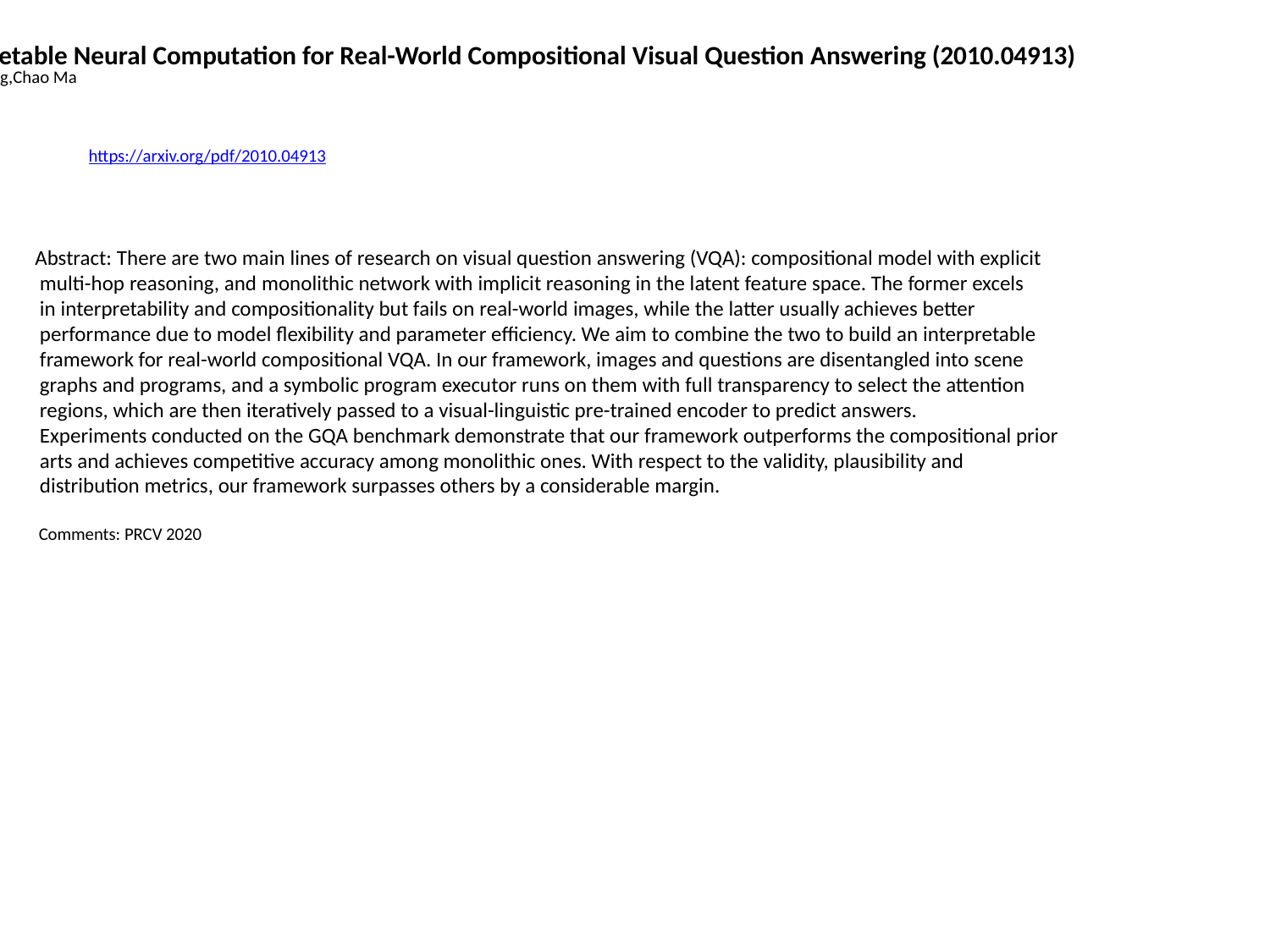

Interpretable Neural Computation for Real-World Compositional Visual Question Answering (2010.04913)
Ruixue Tang,Chao Ma

https://arxiv.org/pdf/2010.04913

Abstract: There are two main lines of research on visual question answering (VQA): compositional model with explicit
 multi-hop reasoning, and monolithic network with implicit reasoning in the latent feature space. The former excels
 in interpretability and compositionality but fails on real-world images, while the latter usually achieves better
 performance due to model flexibility and parameter efficiency. We aim to combine the two to build an interpretable
 framework for real-world compositional VQA. In our framework, images and questions are disentangled into scene
 graphs and programs, and a symbolic program executor runs on them with full transparency to select the attention
 regions, which are then iteratively passed to a visual-linguistic pre-trained encoder to predict answers.
 Experiments conducted on the GQA benchmark demonstrate that our framework outperforms the compositional prior
 arts and achieves competitive accuracy among monolithic ones. With respect to the validity, plausibility and
 distribution metrics, our framework surpasses others by a considerable margin.
 Comments: PRCV 2020